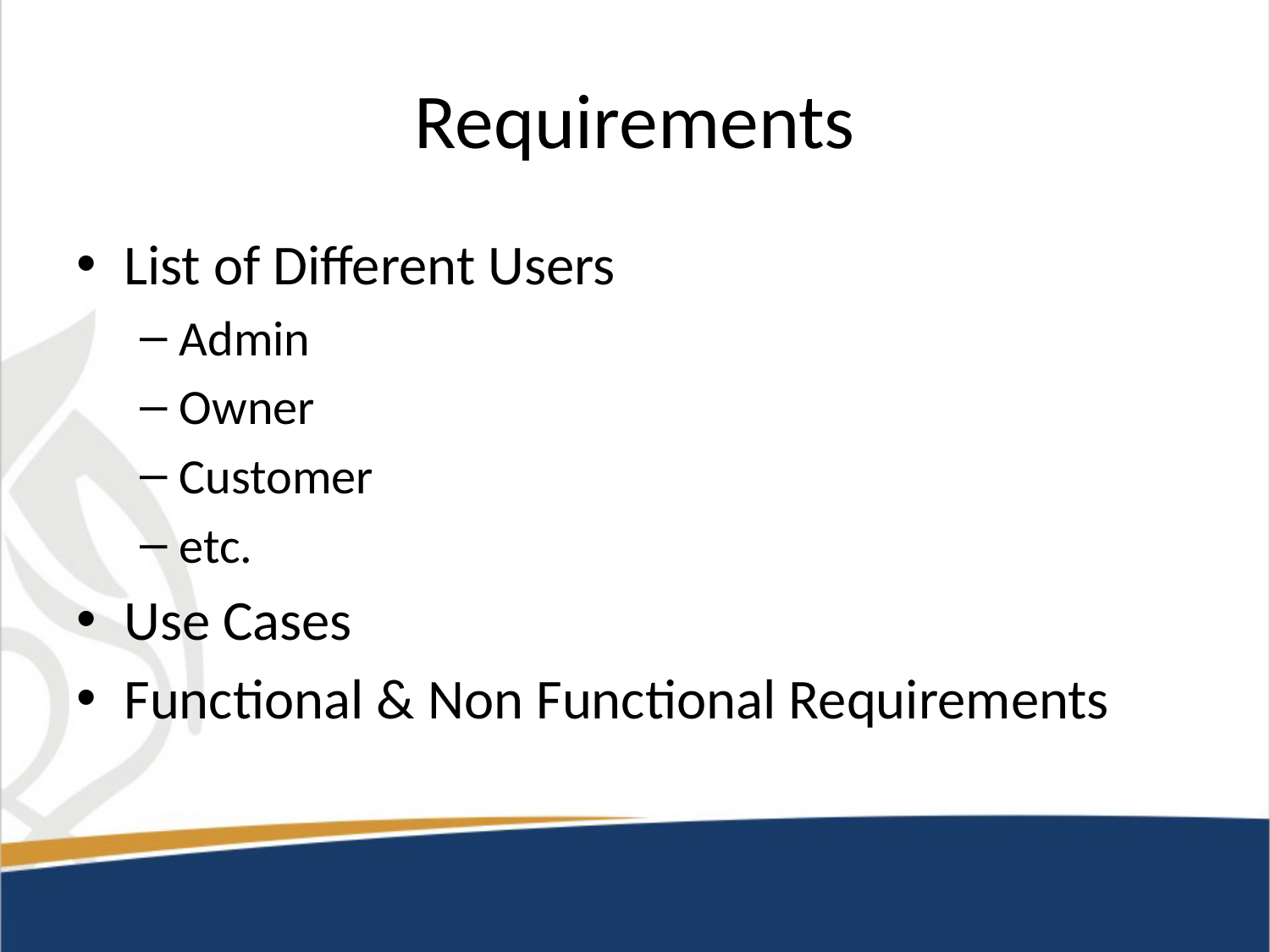

# Requirements
List of Different Users
Admin
Owner
Customer
etc.
Use Cases
Functional & Non Functional Requirements